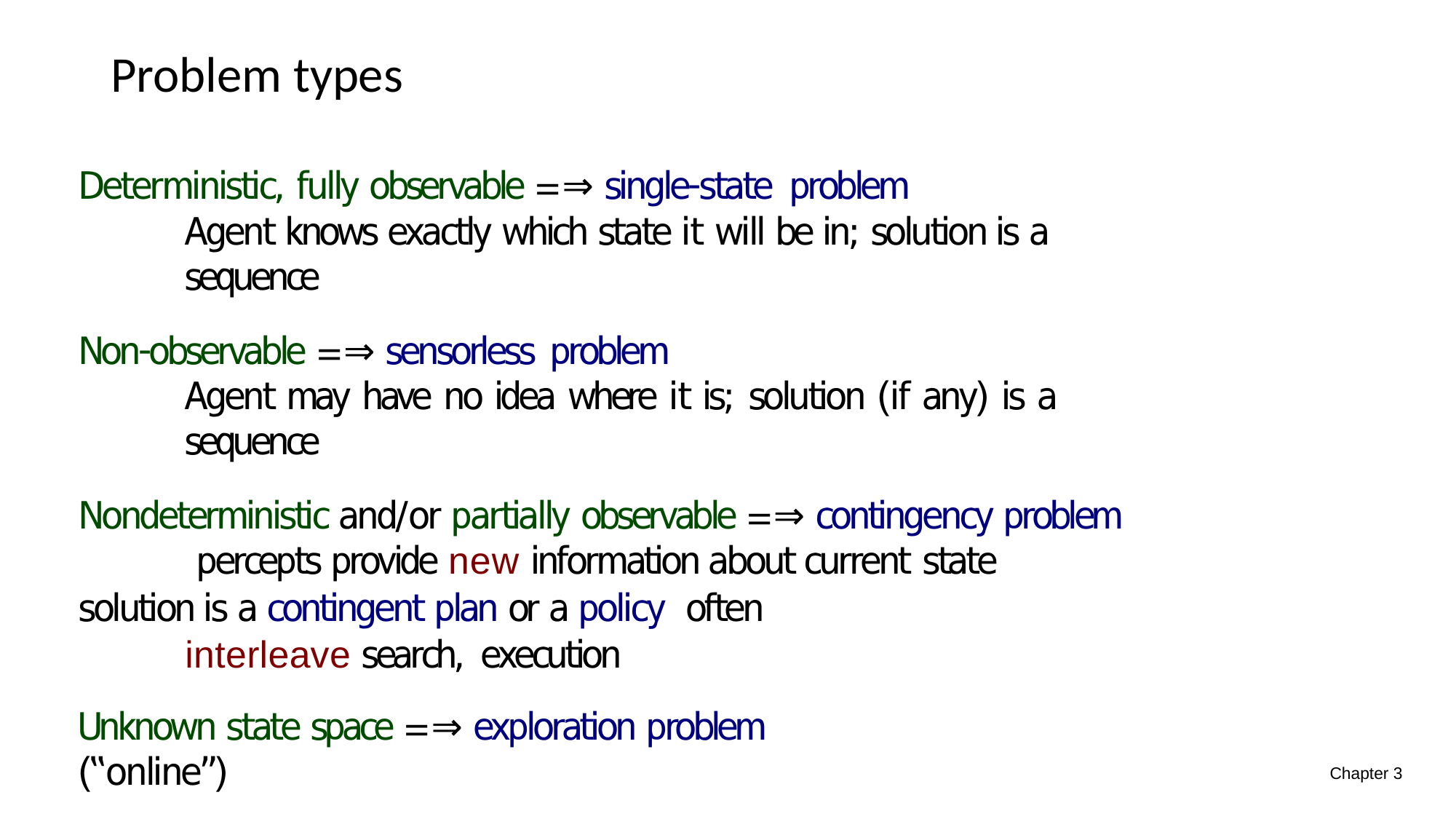

# Problem types
Deterministic, fully observable =⇒ single-state problem
Agent knows exactly which state it will be in; solution is a sequence
Non-observable =⇒ sensorless problem
Agent may have no idea where it is; solution (if any) is a sequence
Nondeterministic and/or partially observable =⇒ contingency problem  percepts provide new information about current state
solution is a contingent plan or a policy  often interleave search, execution
Unknown state space =⇒ exploration problem (“online”)
Chapter 3
Chapter 3
19